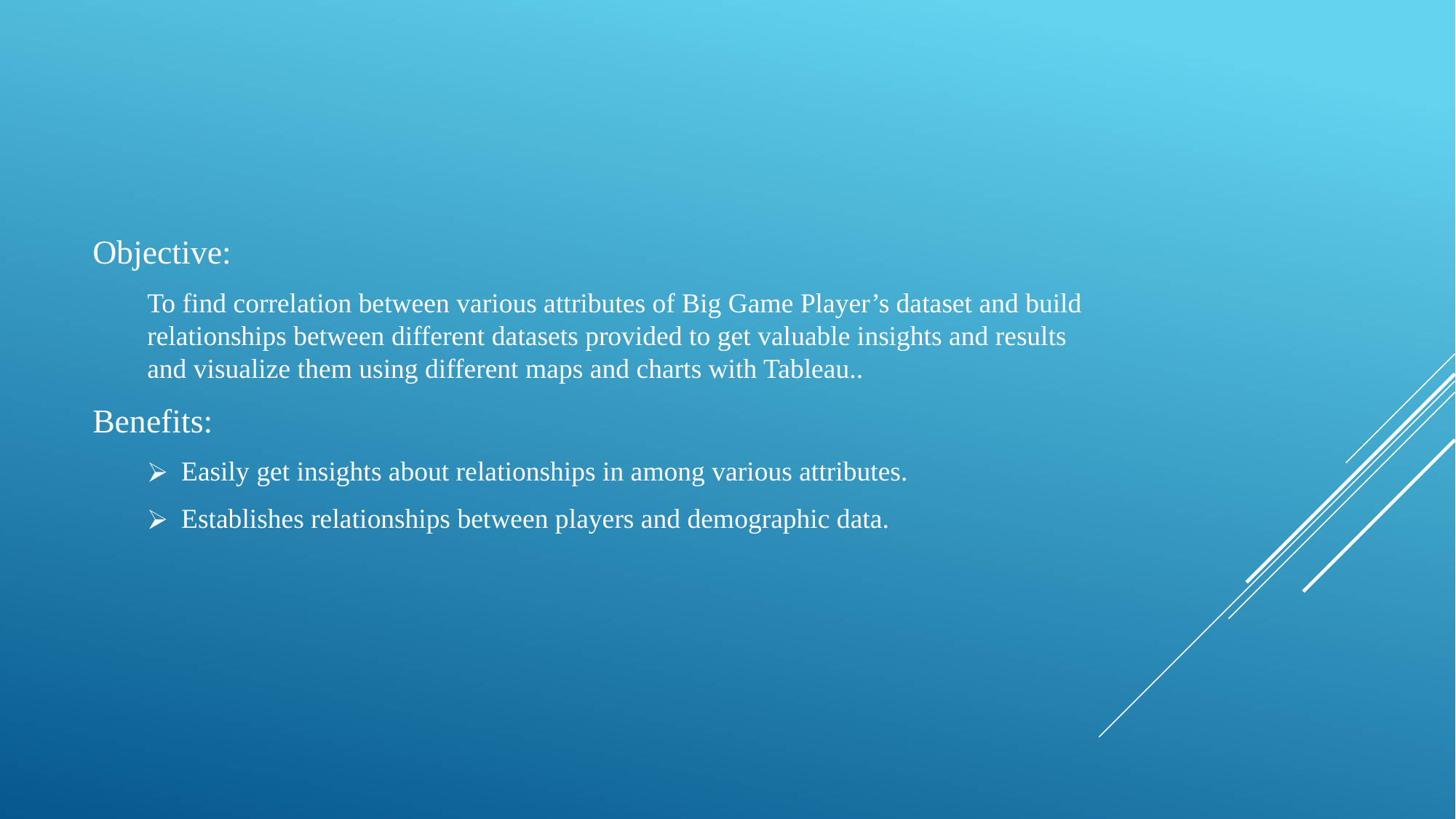

Objective:
To find correlation between various attributes of Big Game Player’s dataset and build relationships between different datasets provided to get valuable insights and results and visualize them using different maps and charts with Tableau..
Benefits:
Easily get insights about relationships in among various attributes.
Establishes relationships between players and demographic data.